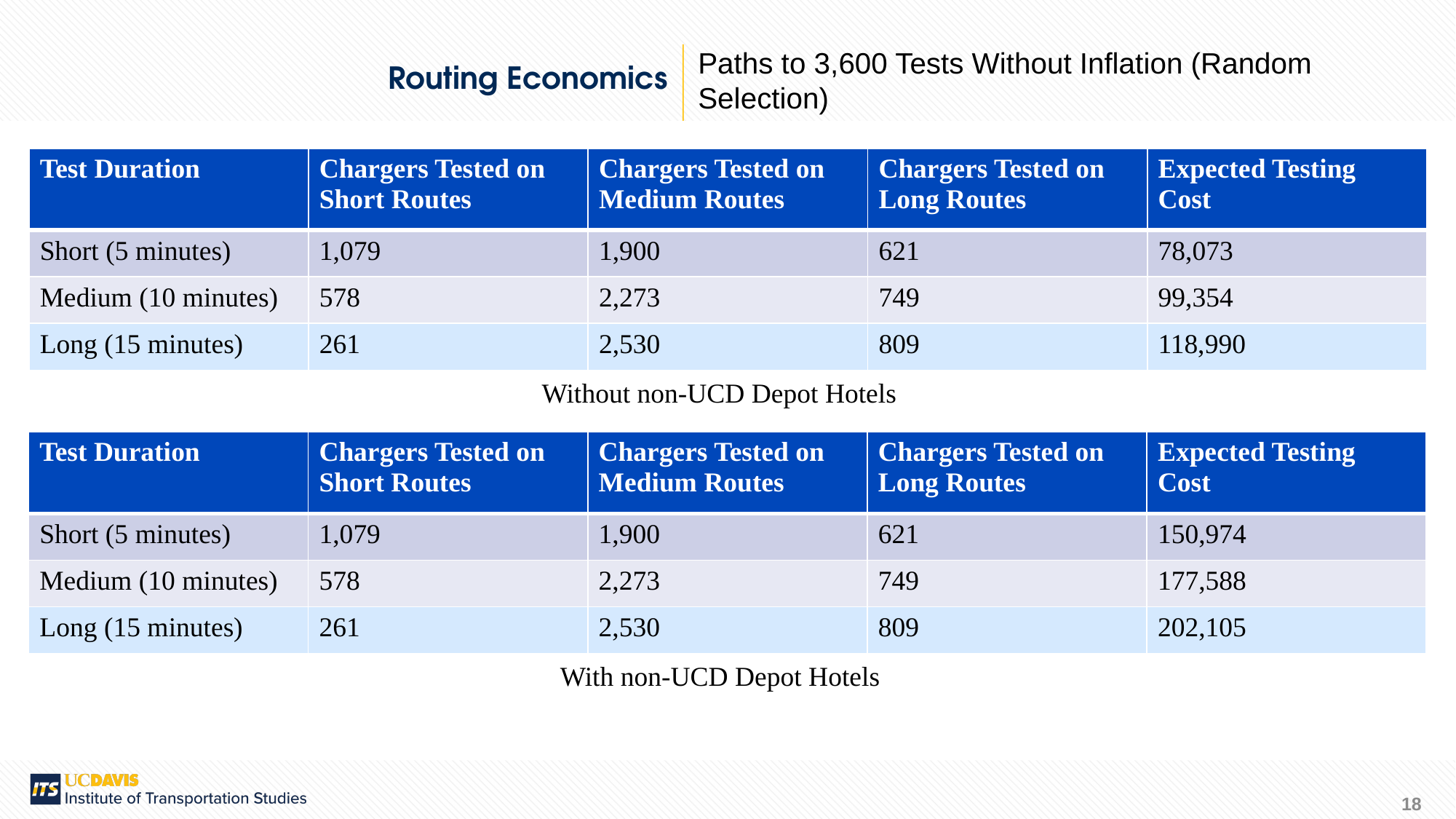

Paths to 3,600 Tests Without Inflation (Random Selection)
Routing Economics
| Test Duration | Chargers Tested on Short Routes | Chargers Tested on Medium Routes | Chargers Tested on Long Routes | Expected Testing Cost |
| --- | --- | --- | --- | --- |
| Short (5 minutes) | 1,079 | 1,900 | 621 | 78,073 |
| Medium (10 minutes) | 578 | 2,273 | 749 | 99,354 |
| Long (15 minutes) | 261 | 2,530 | 809 | 118,990 |
Without non-UCD Depot Hotels
| Test Duration | Chargers Tested on Short Routes | Chargers Tested on Medium Routes | Chargers Tested on Long Routes | Expected Testing Cost |
| --- | --- | --- | --- | --- |
| Short (5 minutes) | 1,079 | 1,900 | 621 | 150,974 |
| Medium (10 minutes) | 578 | 2,273 | 749 | 177,588 |
| Long (15 minutes) | 261 | 2,530 | 809 | 202,105 |
With non-UCD Depot Hotels
18